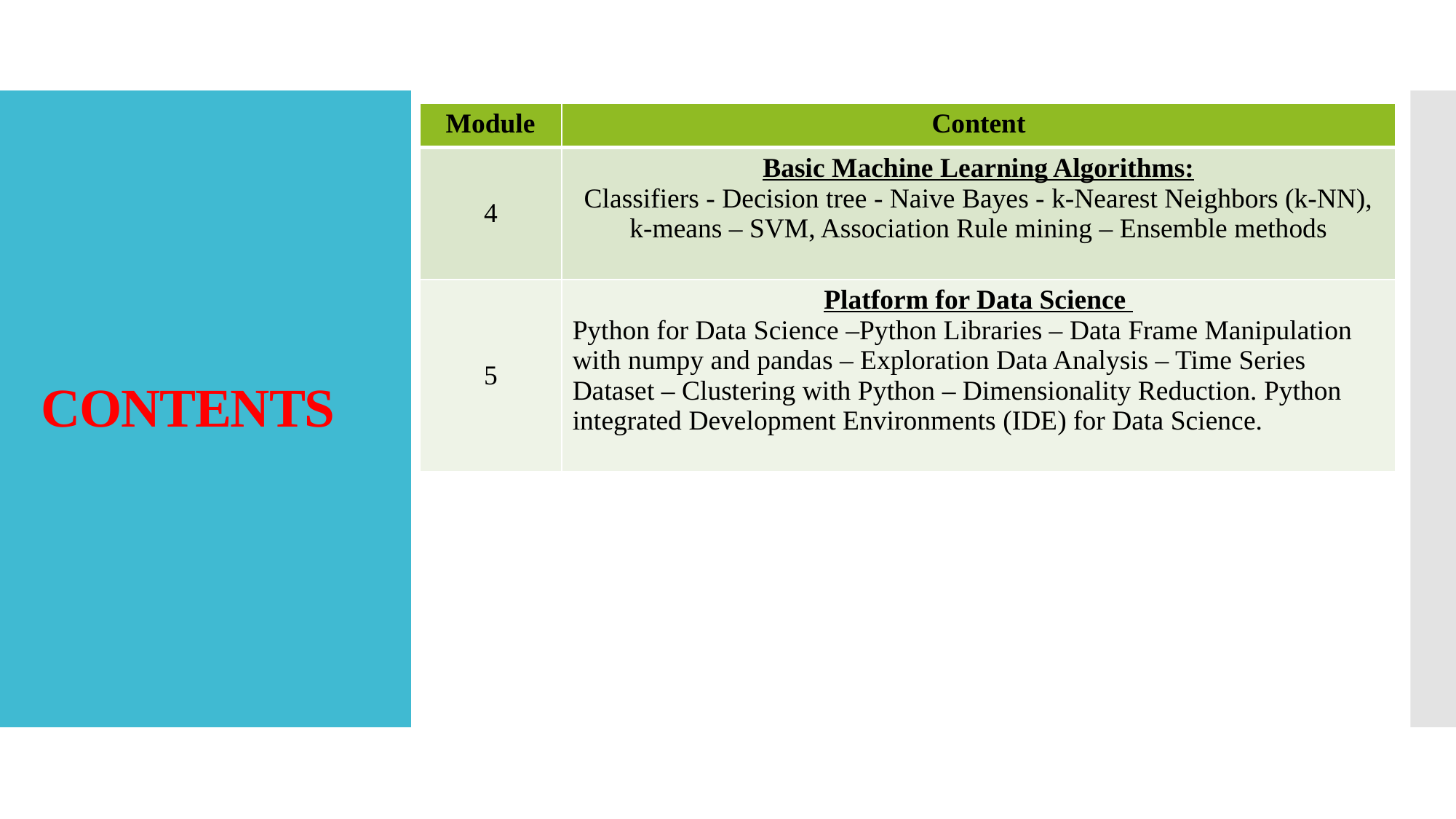

| Module | Content |
| --- | --- |
| 4 | Basic Machine Learning Algorithms: Classifiers - Decision tree - Naive Bayes - k-Nearest Neighbors (k-NN), k-means – SVM, Association Rule mining – Ensemble methods |
| 5 | Platform for Data Science Python for Data Science –Python Libraries – Data Frame Manipulation with numpy and pandas – Exploration Data Analysis – Time Series Dataset – Clustering with Python – Dimensionality Reduction. Python integrated Development Environments (IDE) for Data Science. |
# CONTENTS